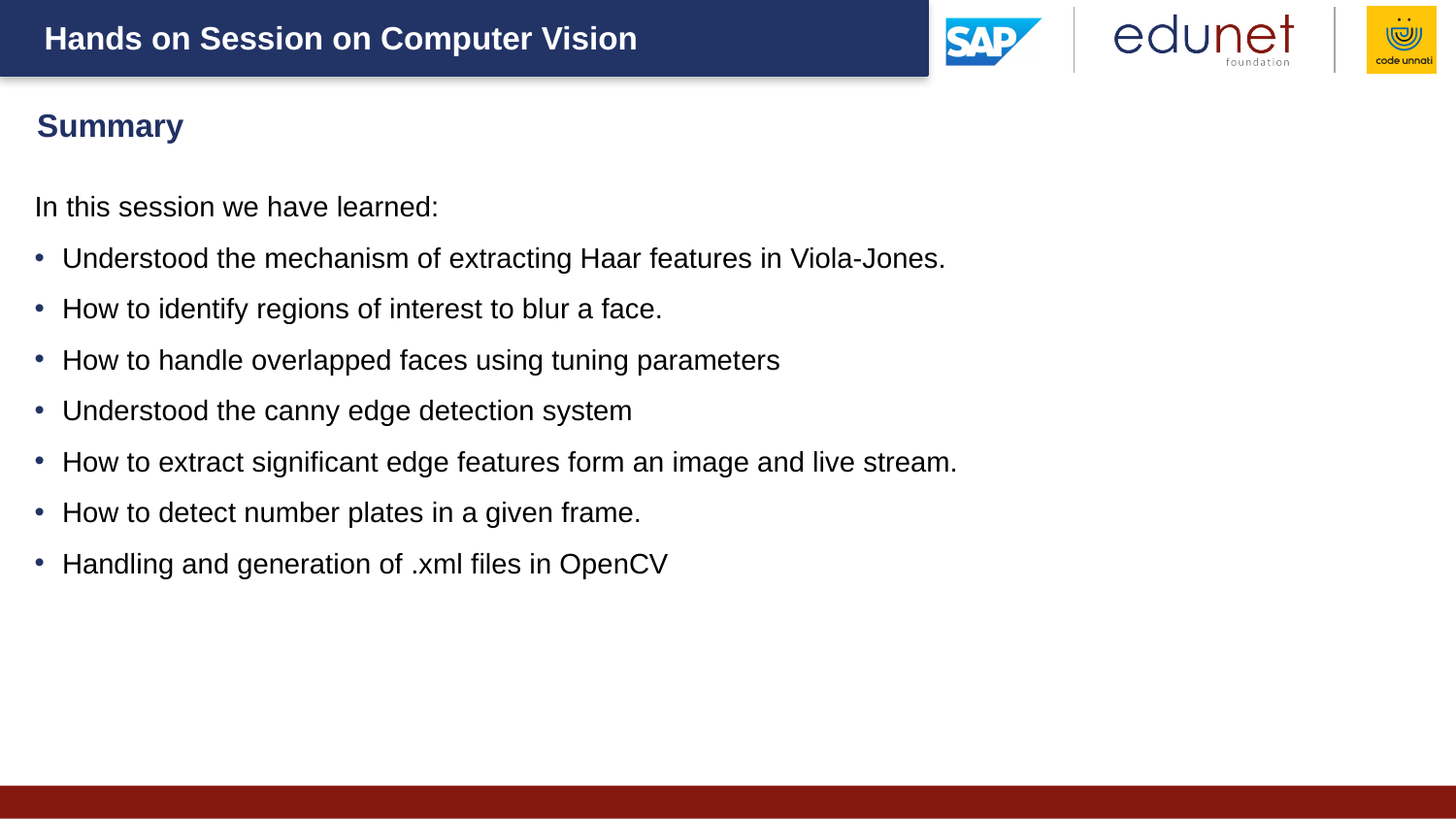

Summary
In this session we have learned:
Understood the mechanism of extracting Haar features in Viola-Jones.
How to identify regions of interest to blur a face.
How to handle overlapped faces using tuning parameters
Understood the canny edge detection system
How to extract significant edge features form an image and live stream.
How to detect number plates in a given frame.
Handling and generation of .xml files in OpenCV